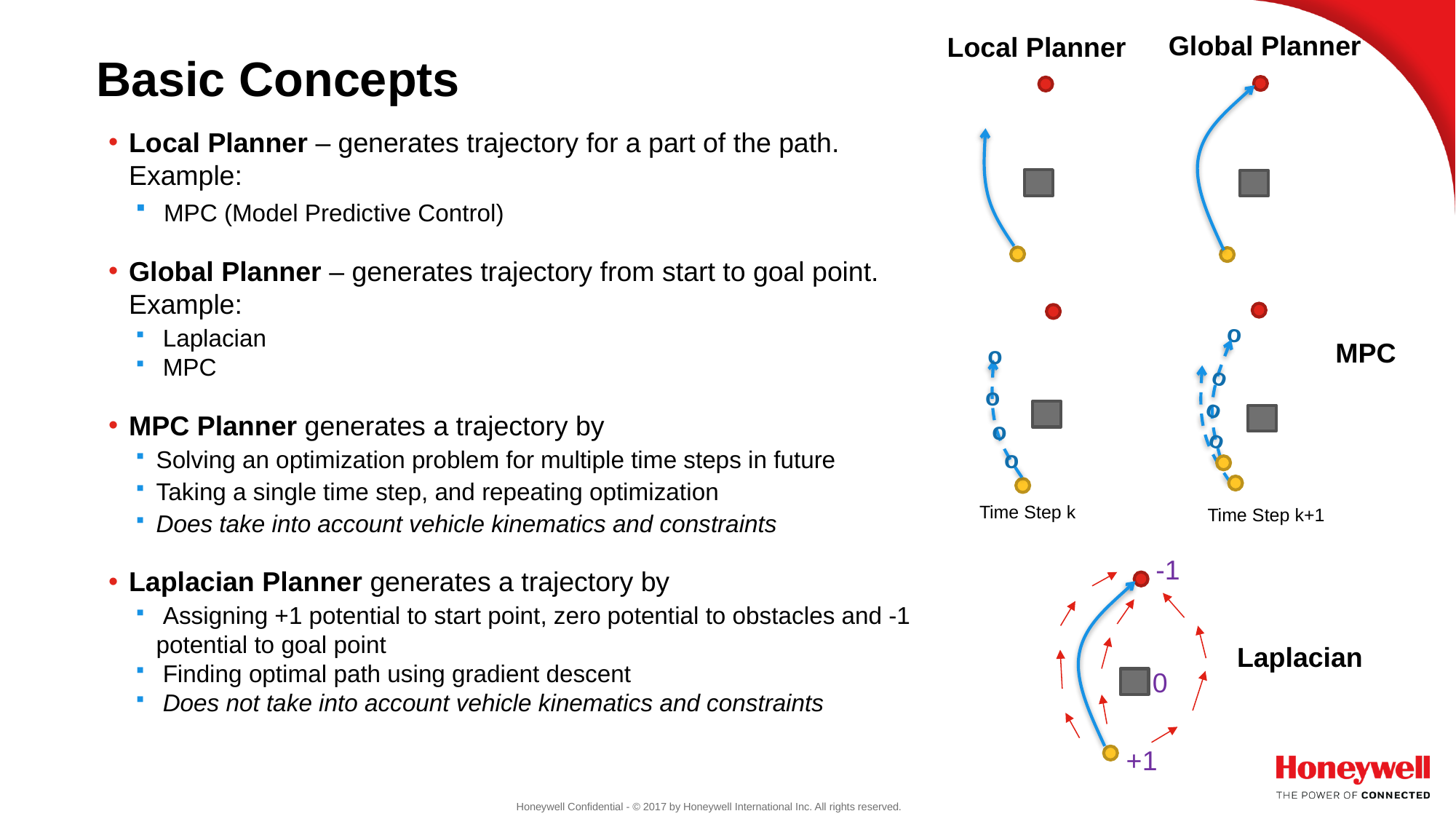

Global Planner
Local Planner

# Basic Concepts
Local Planner – generates trajectory for a part of the path. Example:
 MPC (Model Predictive Control)
Global Planner – generates trajectory from start to goal point. Example:
 Laplacian
 MPC
MPC Planner generates a trajectory by
Solving an optimization problem for multiple time steps in future
Taking a single time step, and repeating optimization
Does take into account vehicle kinematics and constraints
Laplacian Planner generates a trajectory by
 Assigning +1 potential to start point, zero potential to obstacles and -1 potential to goal point
 Finding optimal path using gradient descent
 Does not take into account vehicle kinematics and constraints

o

o
o
o
MPC
o

o

o
o

Time Step k
Time Step k+1
-1

Laplacian
0

+1